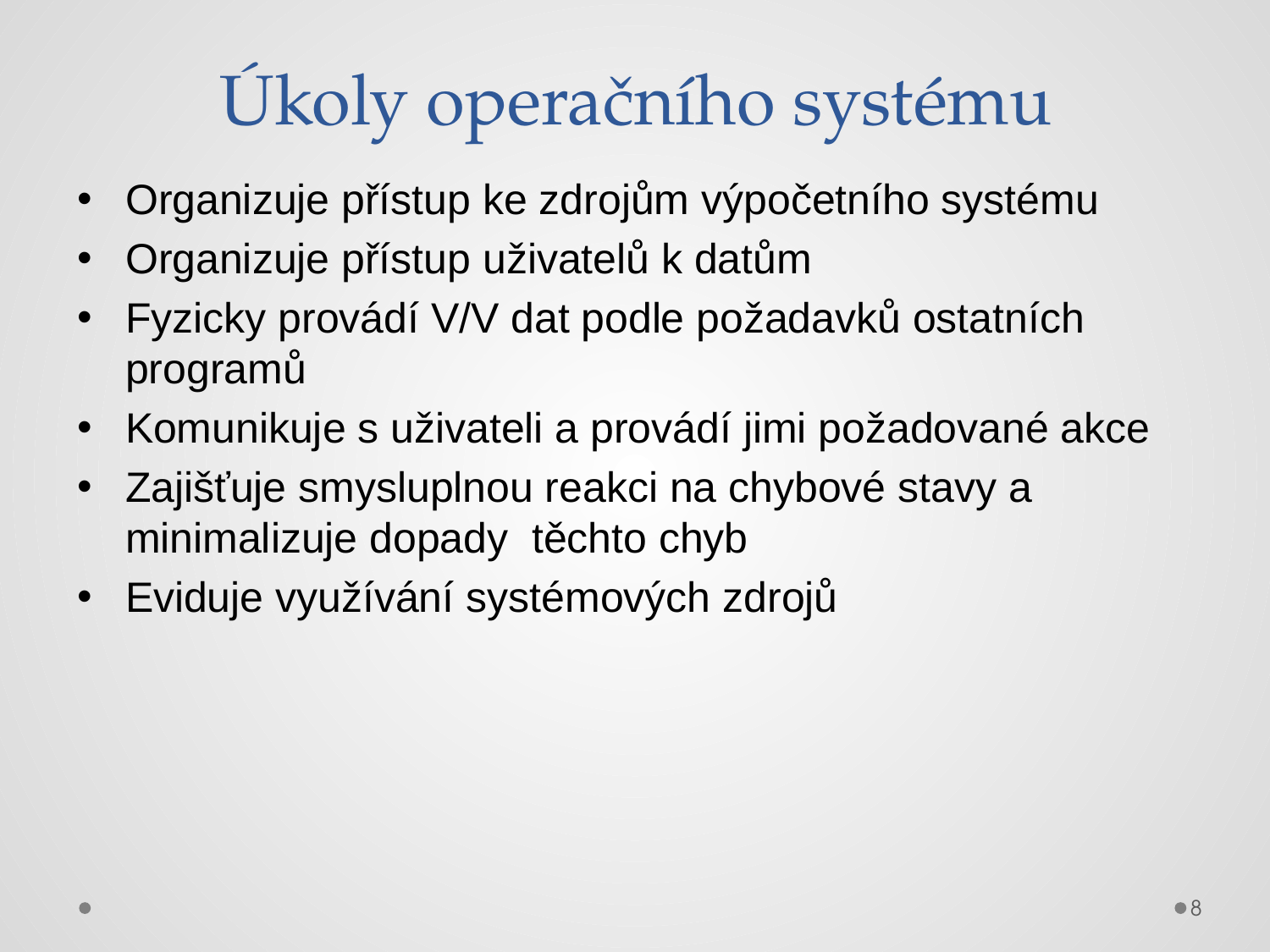

# Úkoly operačního systému
Organizuje přístup ke zdrojům výpočetního systému
Organizuje přístup uživatelů k datům
Fyzicky provádí V/V dat podle požadavků ostatních programů
Komunikuje s uživateli a provádí jimi požadované akce
Zajišťuje smysluplnou reakci na chybové stavy a minimalizuje dopady  těchto chyb
Eviduje využívání systémových zdrojů
8